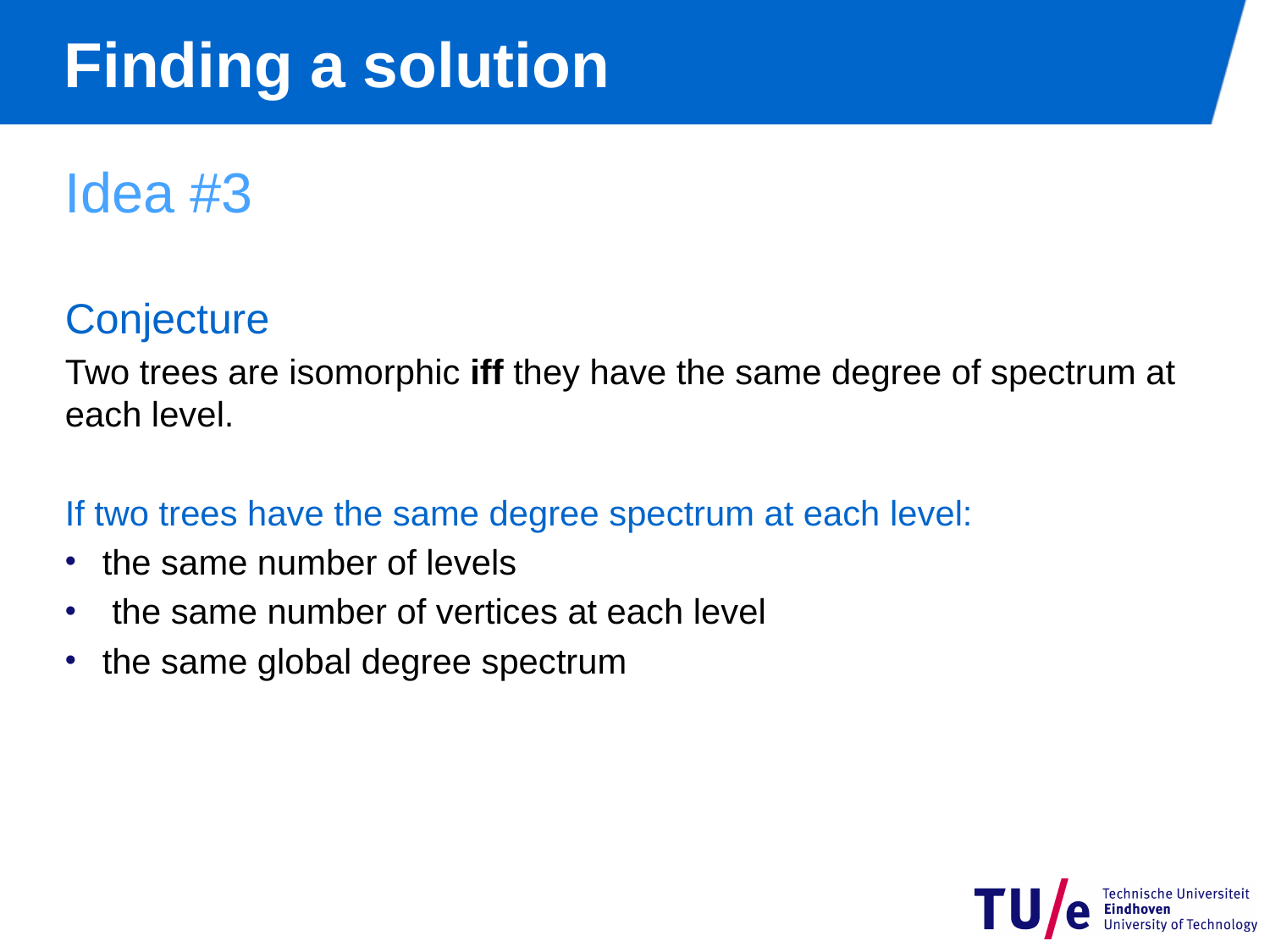

# Finding a solution
Idea #3

Conjecture
Two trees are isomorphic iff they have the same degree of spectrum at each level.

If two trees have the same degree spectrum at each level:
the same number of levels
 the same number of vertices at each level
the same global degree spectrum